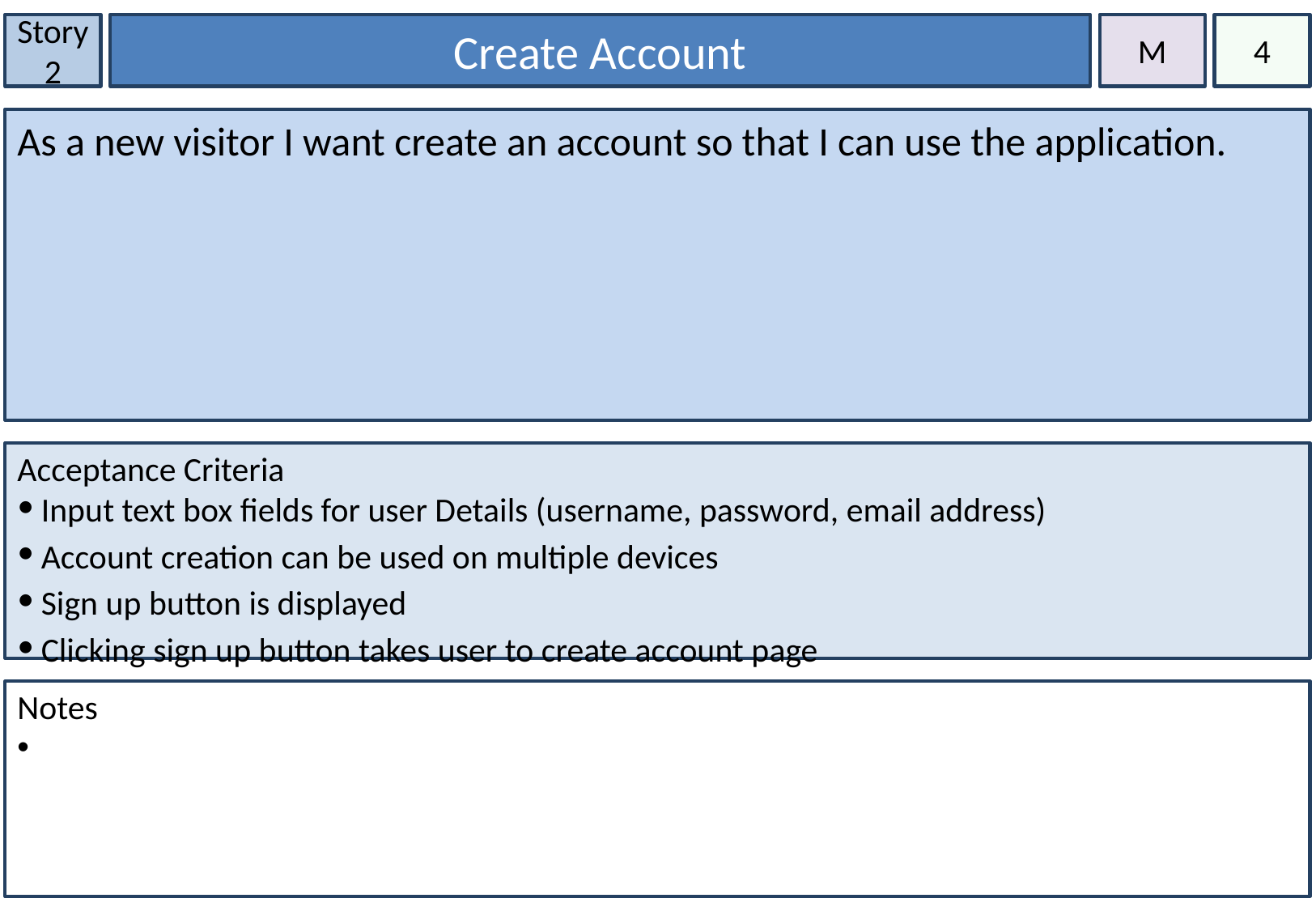

Story 2
Create Account
M
4
As a new visitor I want create an account so that I can use the application.
Acceptance Criteria
Input text box fields for user Details (username, password, email address)
Account creation can be used on multiple devices
Sign up button is displayed
Clicking sign up button takes user to create account page

Notes